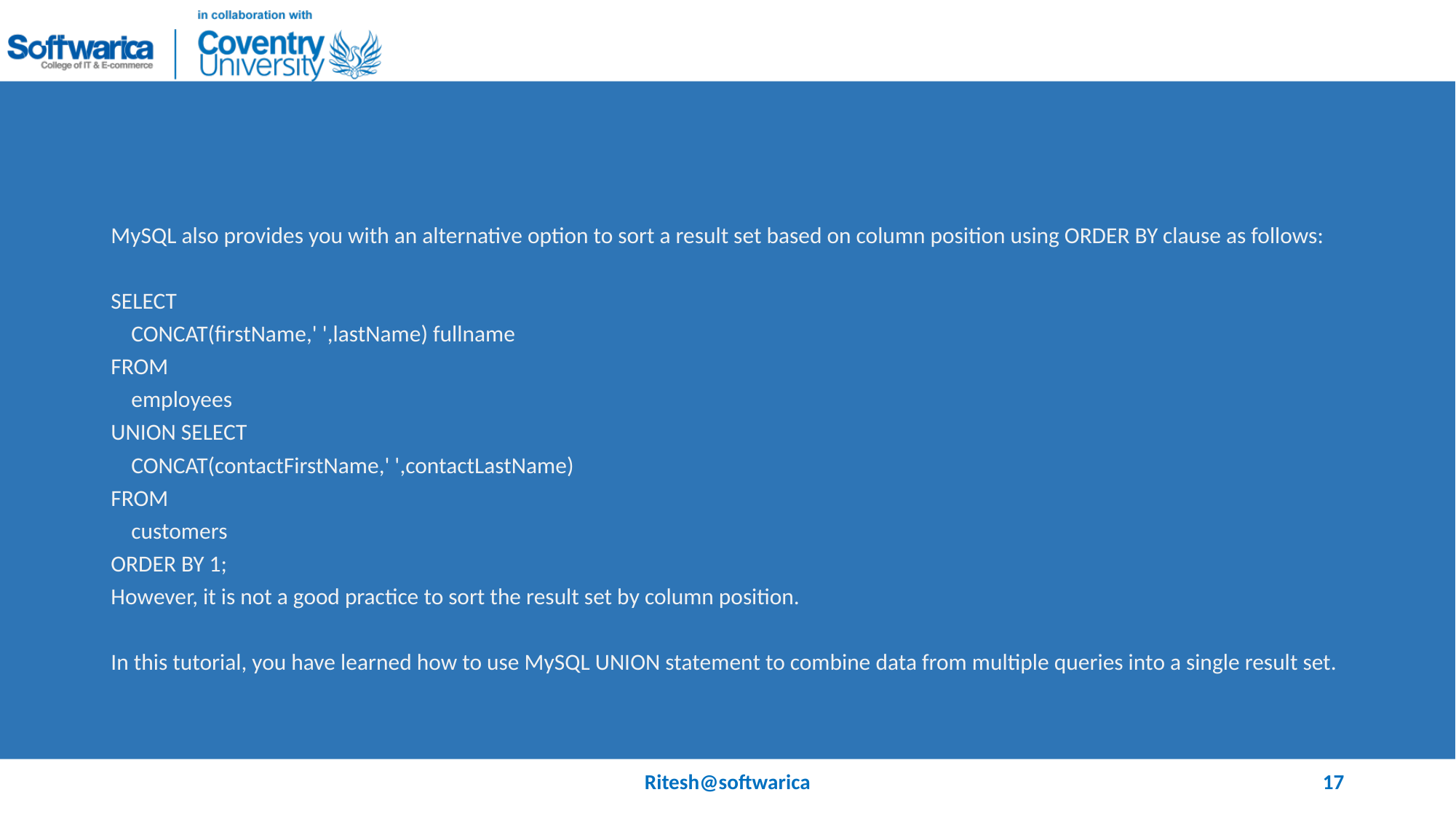

#
MySQL also provides you with an alternative option to sort a result set based on column position using ORDER BY clause as follows:

SELECT
    CONCAT(firstName,' ',lastName) fullname
FROM
    employees
UNION SELECT
    CONCAT(contactFirstName,' ',contactLastName)
FROM
    customers
ORDER BY 1;
However, it is not a good practice to sort the result set by column position.

In this tutorial, you have learned how to use MySQL UNION statement to combine data from multiple queries into a single result set.
Ritesh@softwarica
17